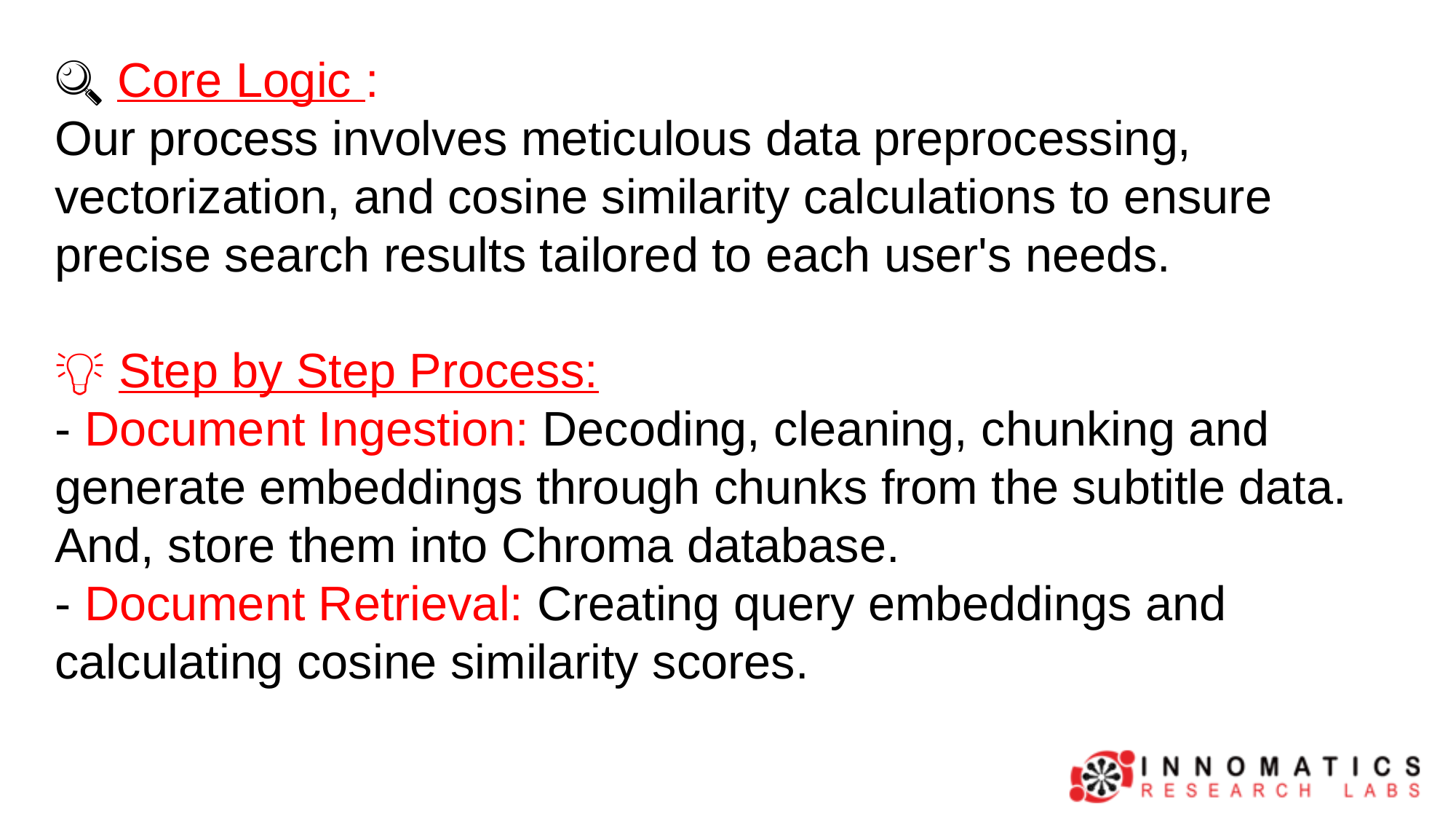

🔍 Core Logic :
Our process involves meticulous data preprocessing, vectorization, and cosine similarity calculations to ensure precise search results tailored to each user's needs.

💡 Step by Step Process:
- Document Ingestion: Decoding, cleaning, chunking and generate embeddings through chunks from the subtitle data. And, store them into Chroma database.
- Document Retrieval: Creating query embeddings and calculating cosine similarity scores.